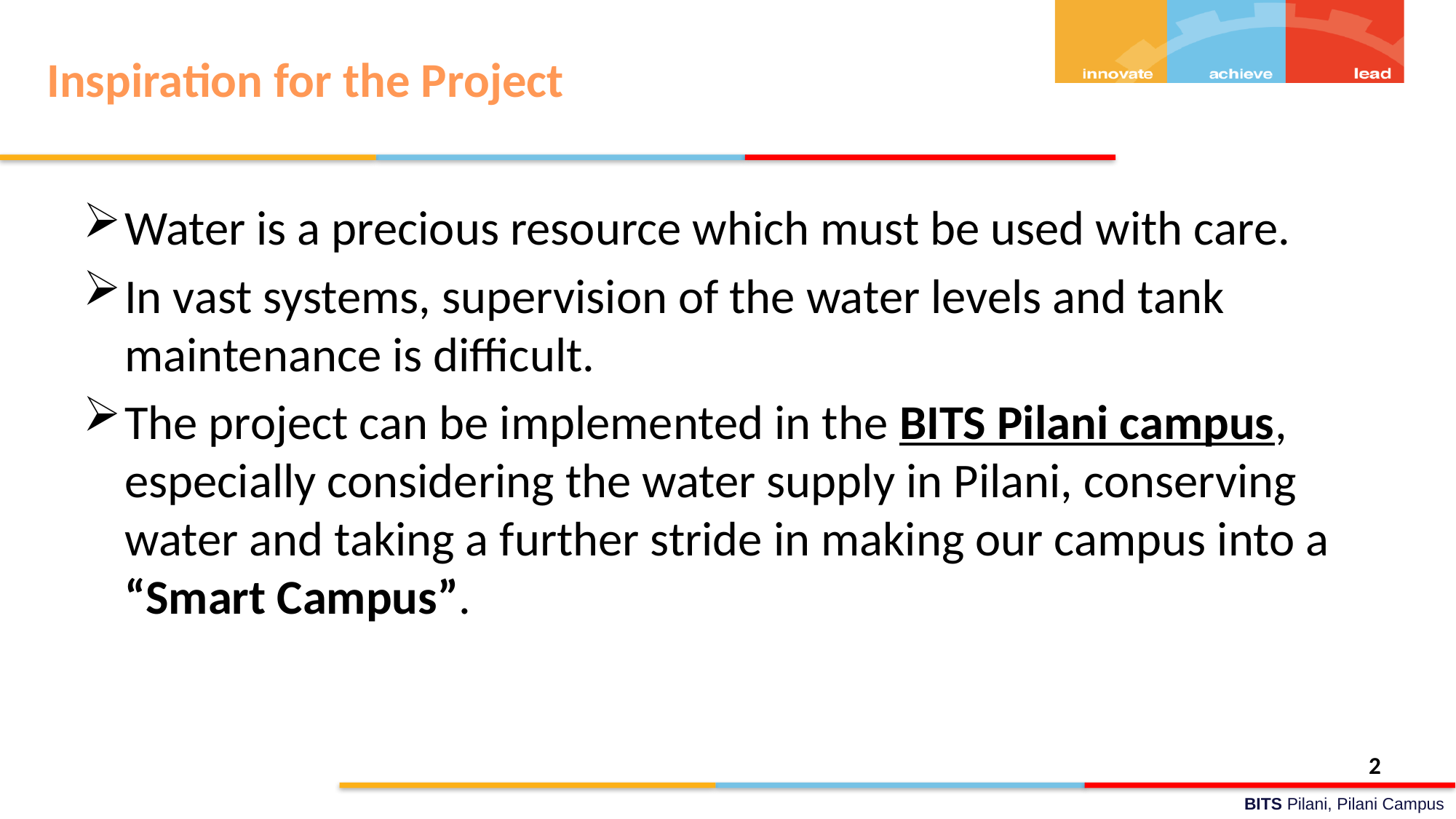

# Inspiration for the Project
Water is a precious resource which must be used with care.
In vast systems, supervision of the water levels and tank maintenance is difficult.
The project can be implemented in the BITS Pilani campus, especially considering the water supply in Pilani, conserving water and taking a further stride in making our campus into a “Smart Campus”.
2